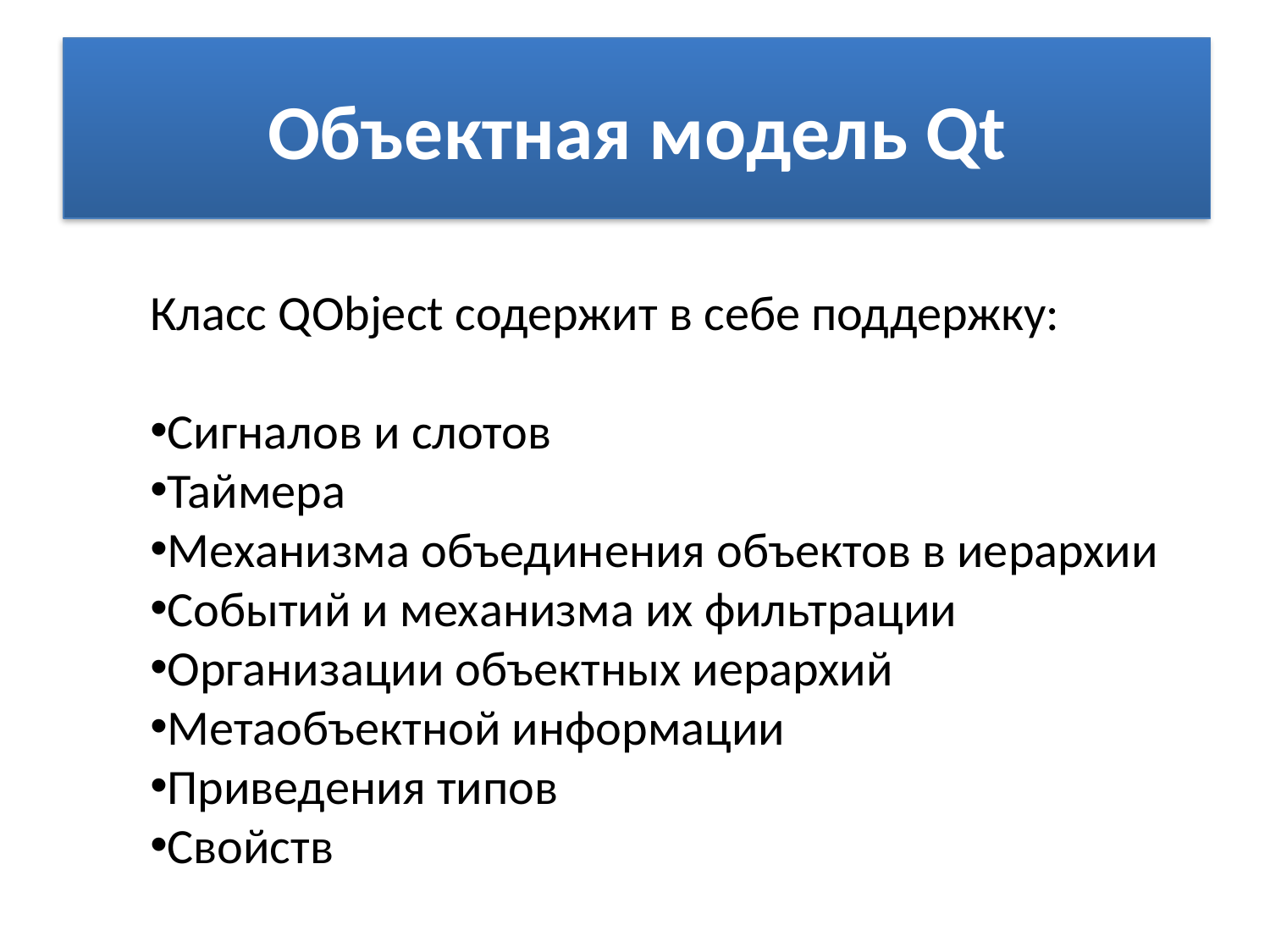

# Объектная модель Qt
Класс QObject содержит в себе поддержку:

Сигналов и слотов
Таймера
Механизма объединения объектов в иерархии
Событий и механизма их фильтрации
Организации объектных иерархий
Метаобъектной информации
Приведения типов
Свойств